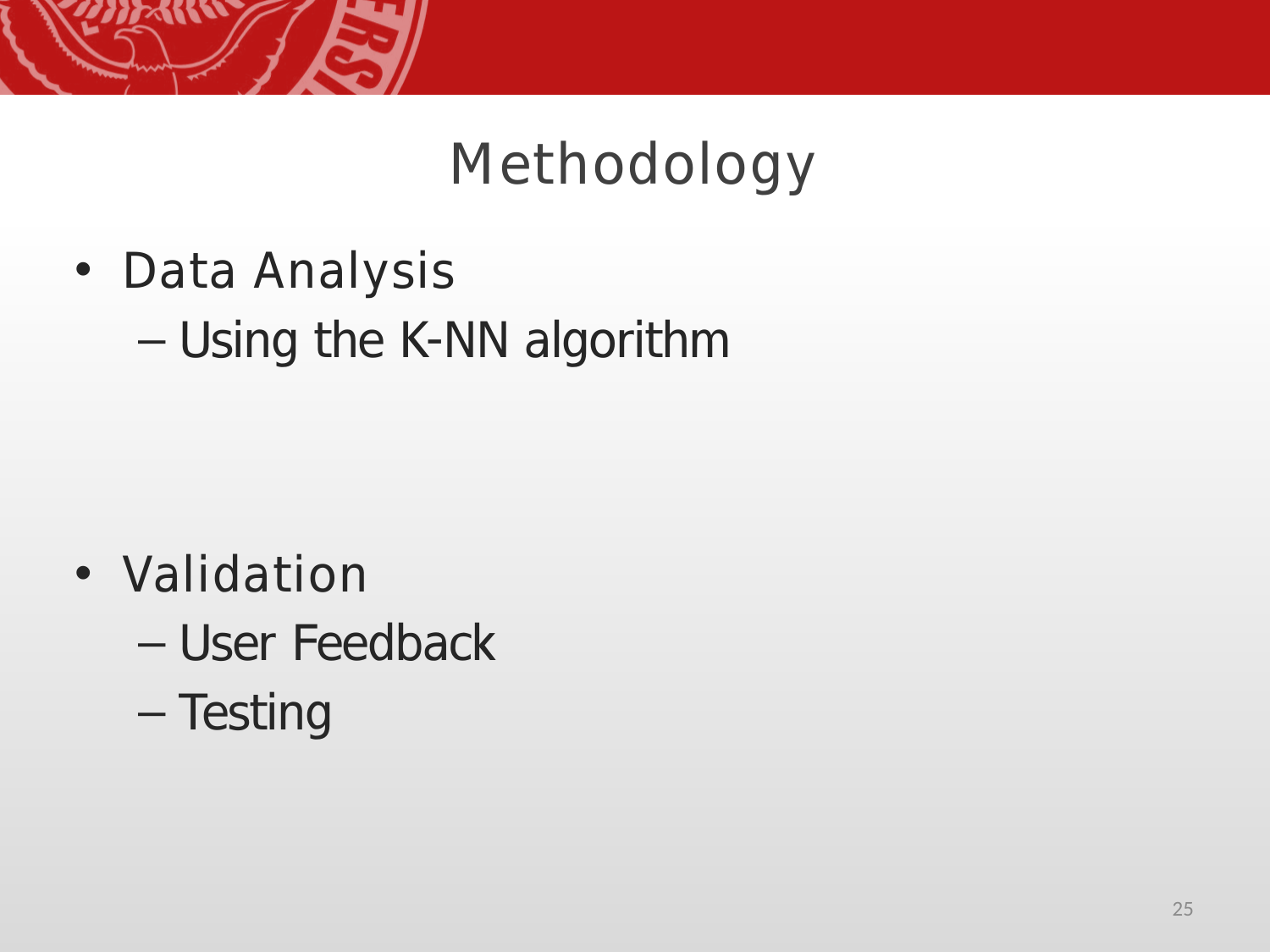

# Methodology
Data Analysis
Using the K-NN algorithm
Validation
User Feedback
Testing
25